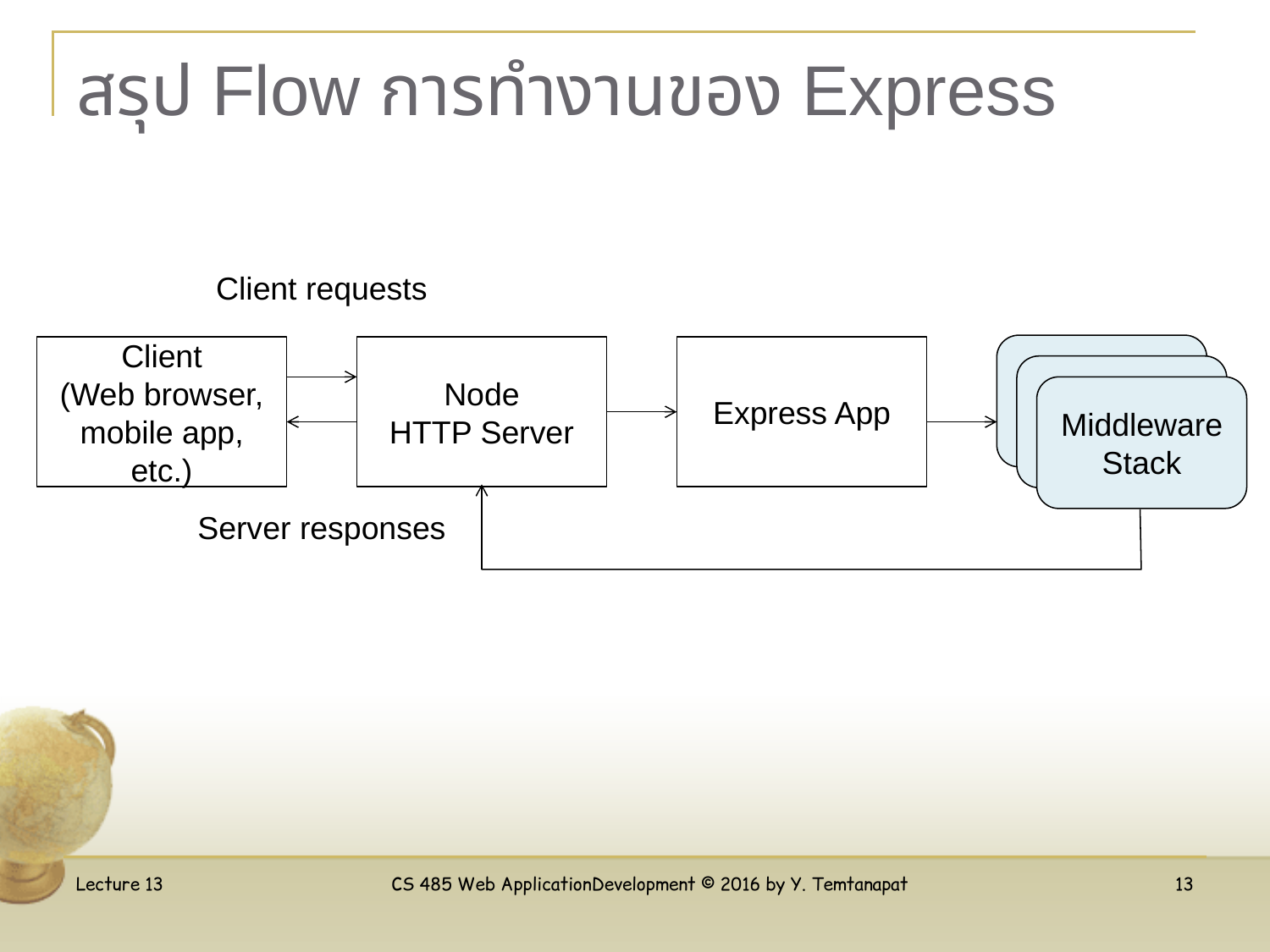

# สรุป Flow การทำงานของ Express
Client requests

Client
(Web browser, mobile app, etc.)
Node
HTTP Server
Express App

Middleware
Stack

Server responses
Lecture 13
CS 485 Web ApplicationDevelopment © 2016 by Y. Temtanapat
13